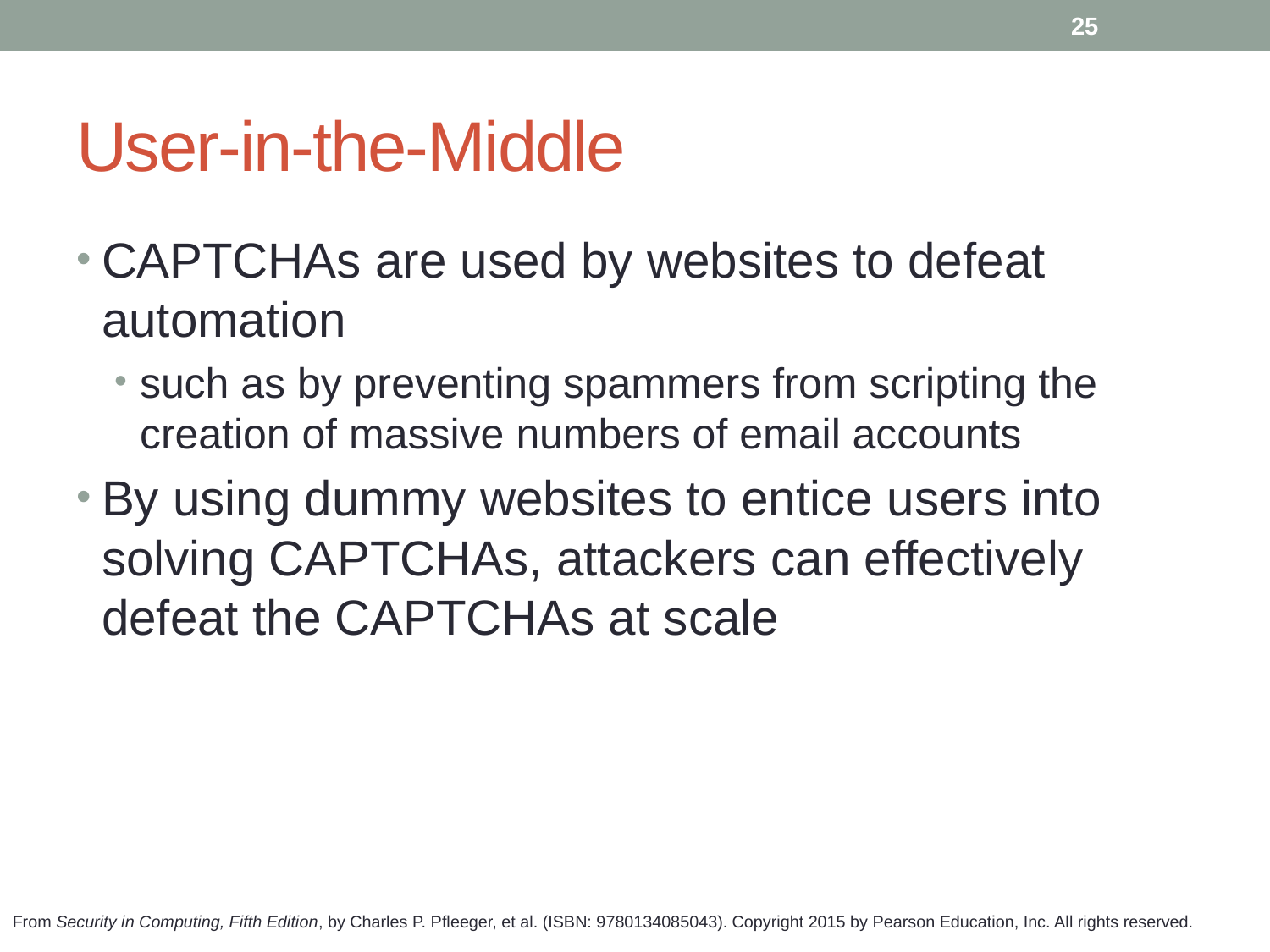

25
# User-in-the-Middle
CAPTCHAs are used by websites to defeat automation
such as by preventing spammers from scripting the creation of massive numbers of email accounts
By using dummy websites to entice users into solving CAPTCHAs, attackers can effectively defeat the CAPTCHAs at scale